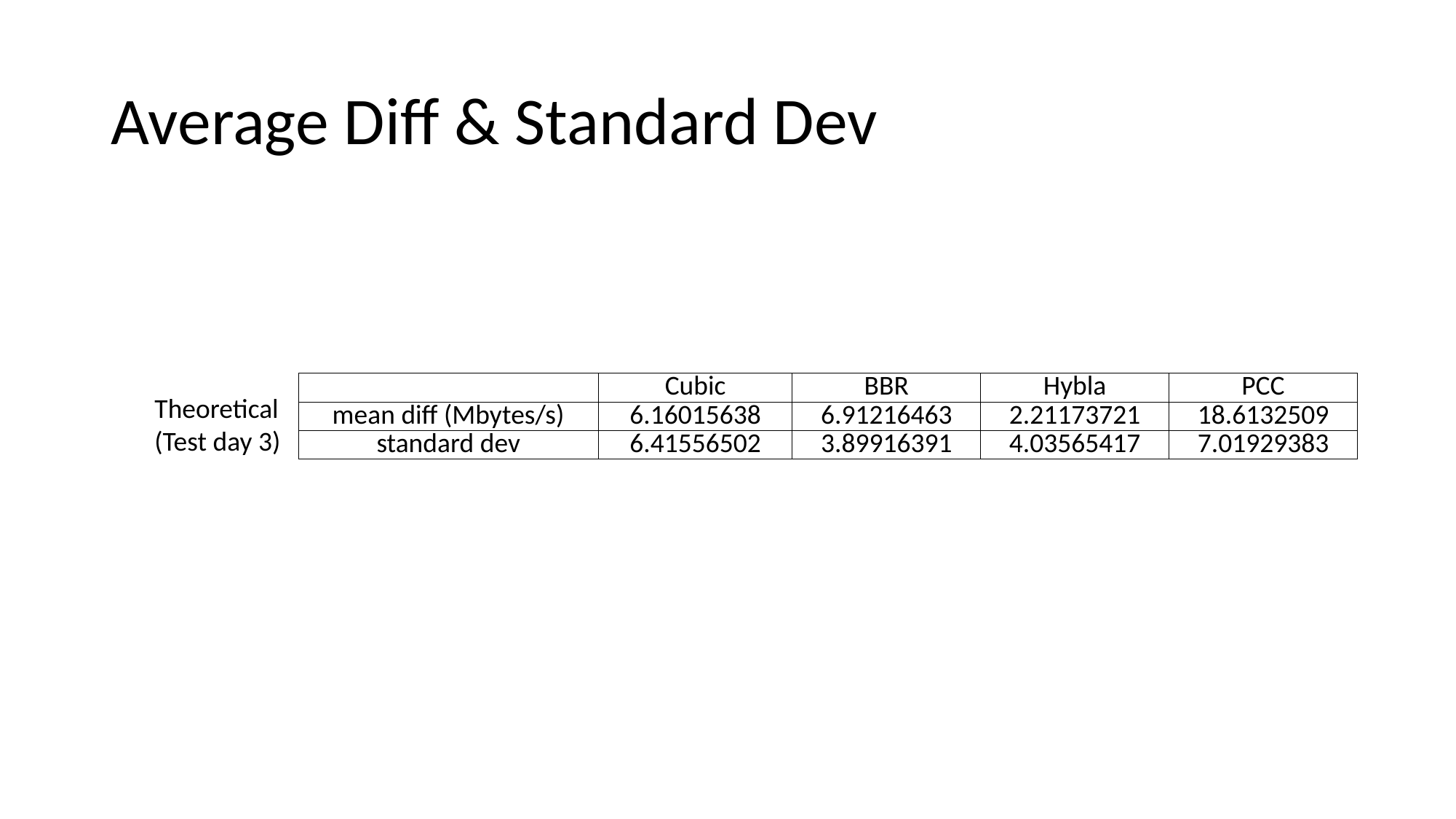

# Average Diff & Standard Dev
|  | Cubic | BBR | Hybla | PCC |
| --- | --- | --- | --- | --- |
| mean diff (Mbytes/s) | 6.16015638 | 6.91216463 | 2.21173721 | 18.6132509 |
| standard dev | 6.41556502 | 3.89916391 | 4.03565417 | 7.01929383 |
Theoretical
(Test day 3)